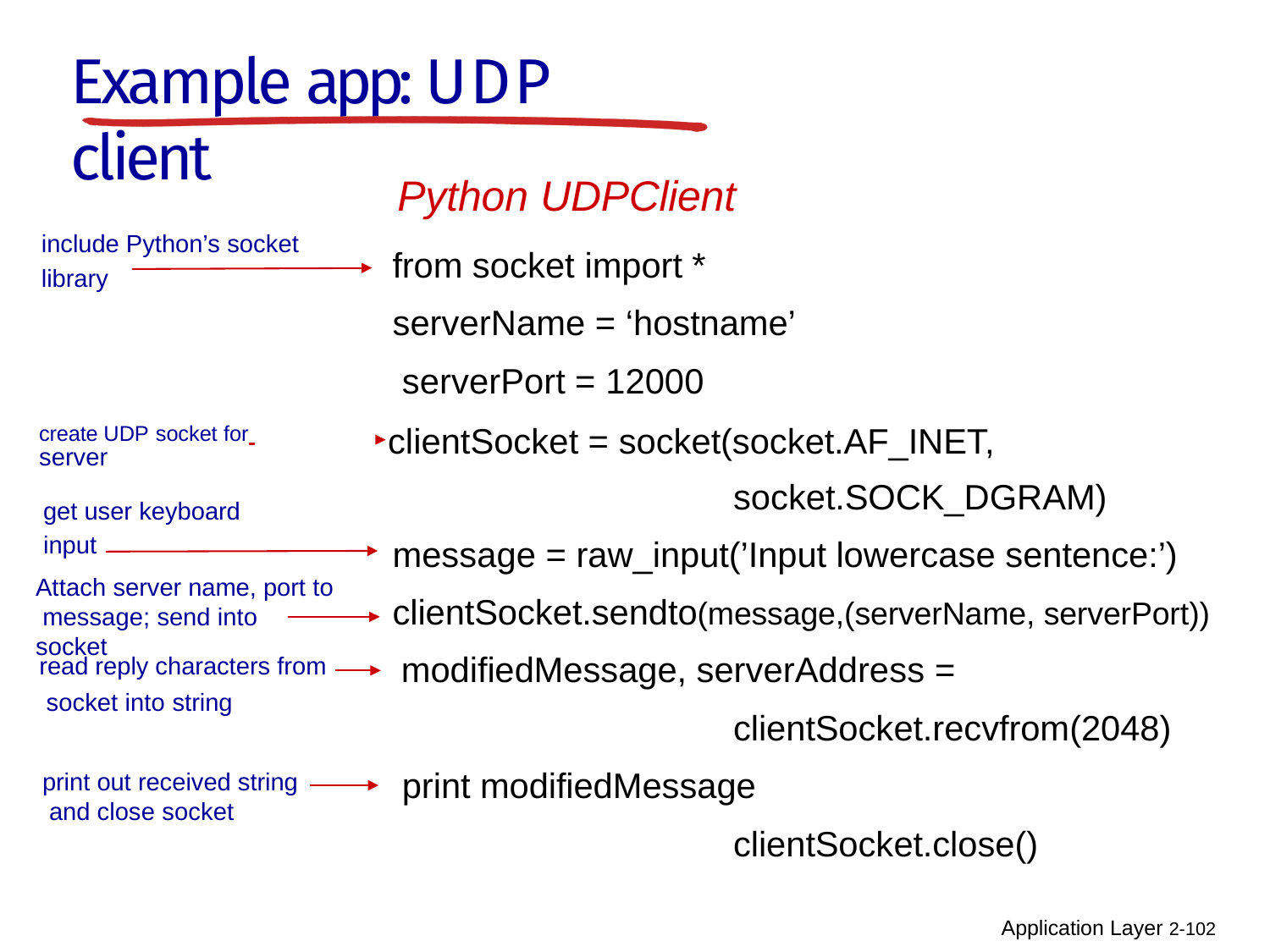

# Example app: UDP client

Python UDPClient
from socket import *  serverName = ‘hostname’  serverPort = 12000
include Python’s socket
library

create UDP socket for 	clientSocket = socket(socket.AF_INET,

server
socket.SOCK_DGRAM)  message = raw_input(’Input lowercase sentence:’)  clientSocket.sendto(message,(serverName, serverPort))  modifiedMessage, serverAddress =
clientSocket.recvfrom(2048)  print modifiedMessage
clientSocket.close()
get user keyboard
input

Attach server name, port to  message; send into socket

read reply characters from  socket into string

print out received string  and close socket

Application Layer 2-102